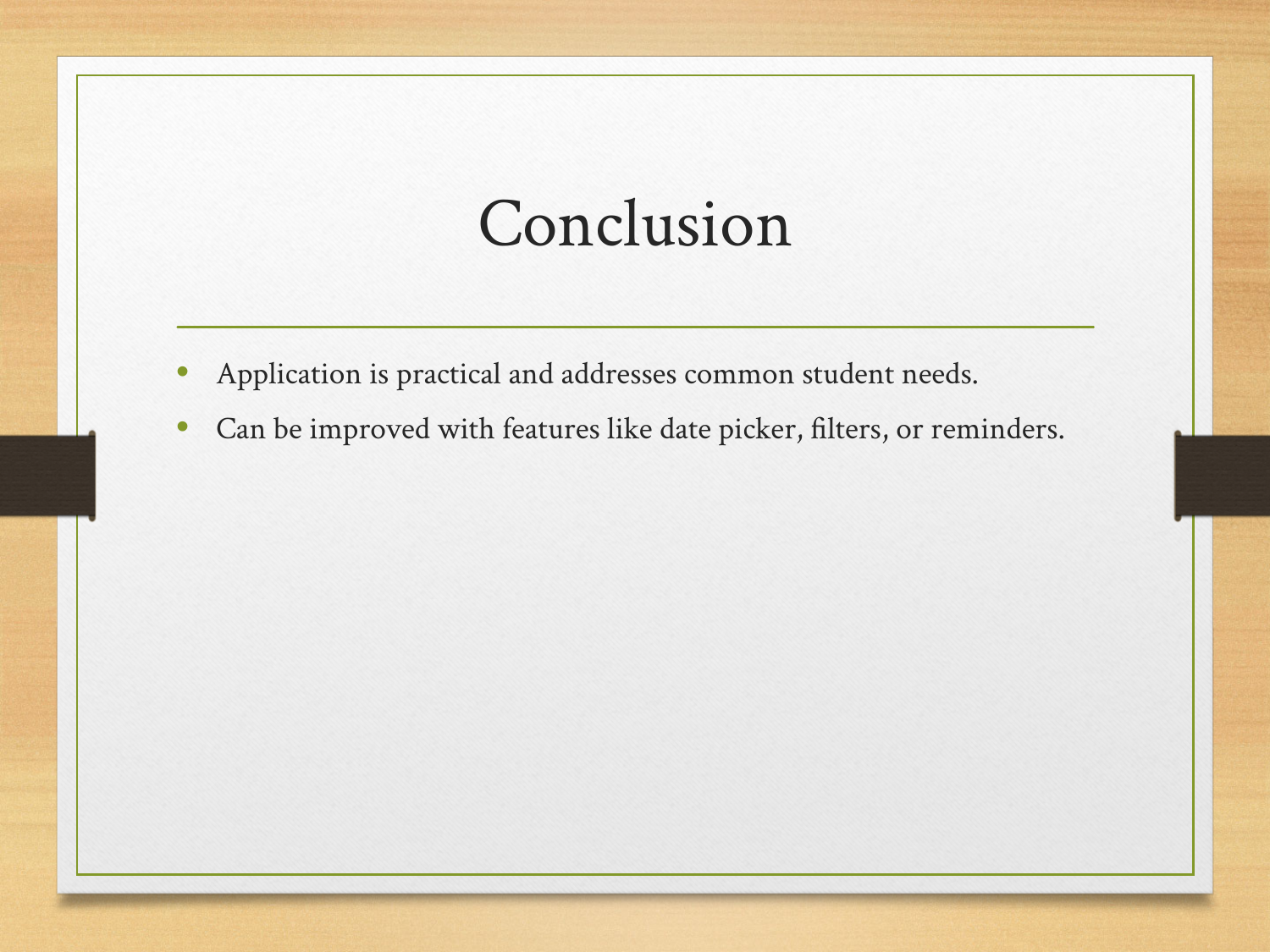

# Conclusion
Application is practical and addresses common student needs.
Can be improved with features like date picker, filters, or reminders.